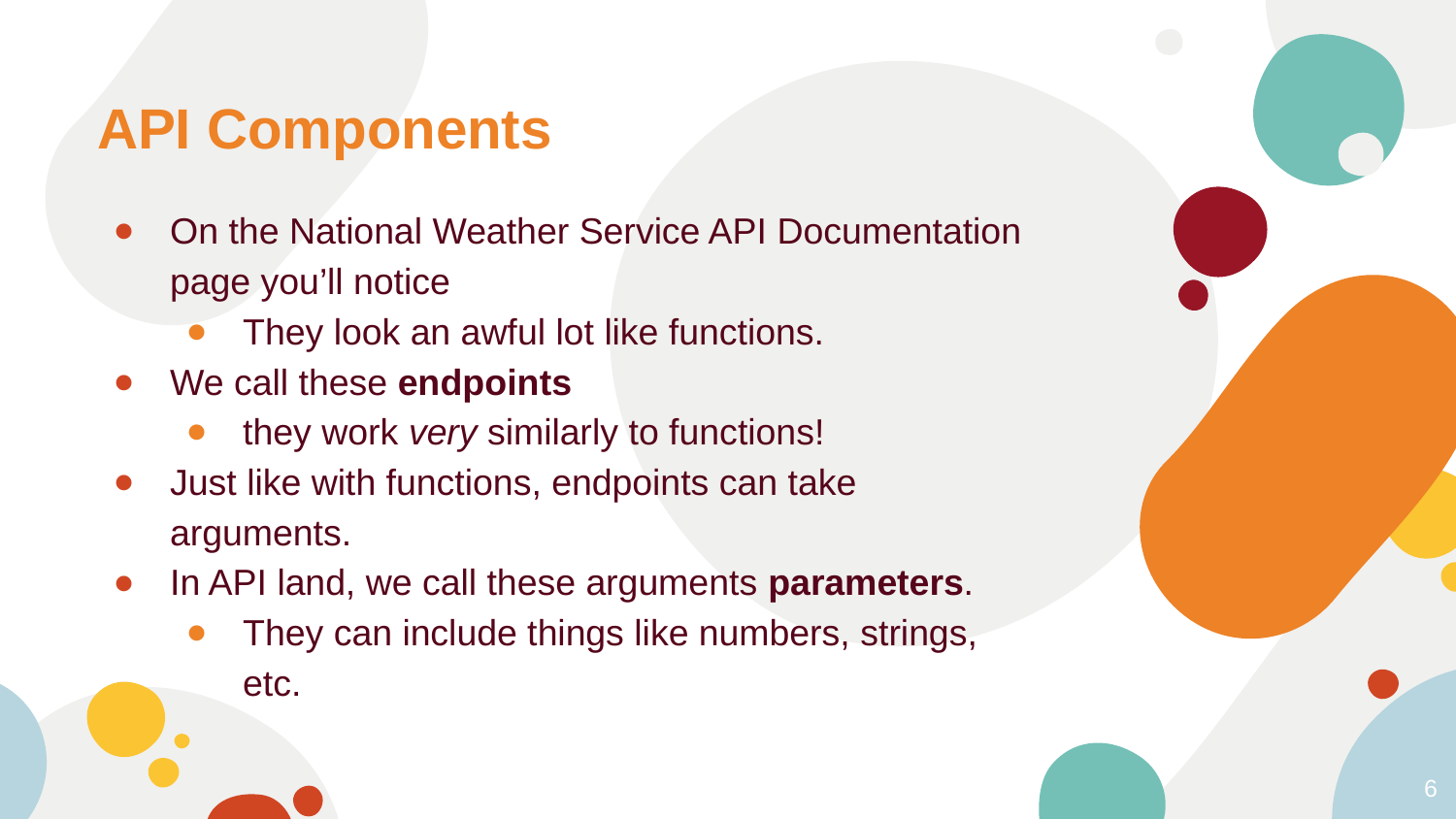

# API Components
On the National Weather Service API Documentation page you’ll notice
They look an awful lot like functions.
We call these endpoints
they work very similarly to functions!
Just like with functions, endpoints can take arguments.
In API land, we call these arguments parameters.
They can include things like numbers, strings, etc.
6